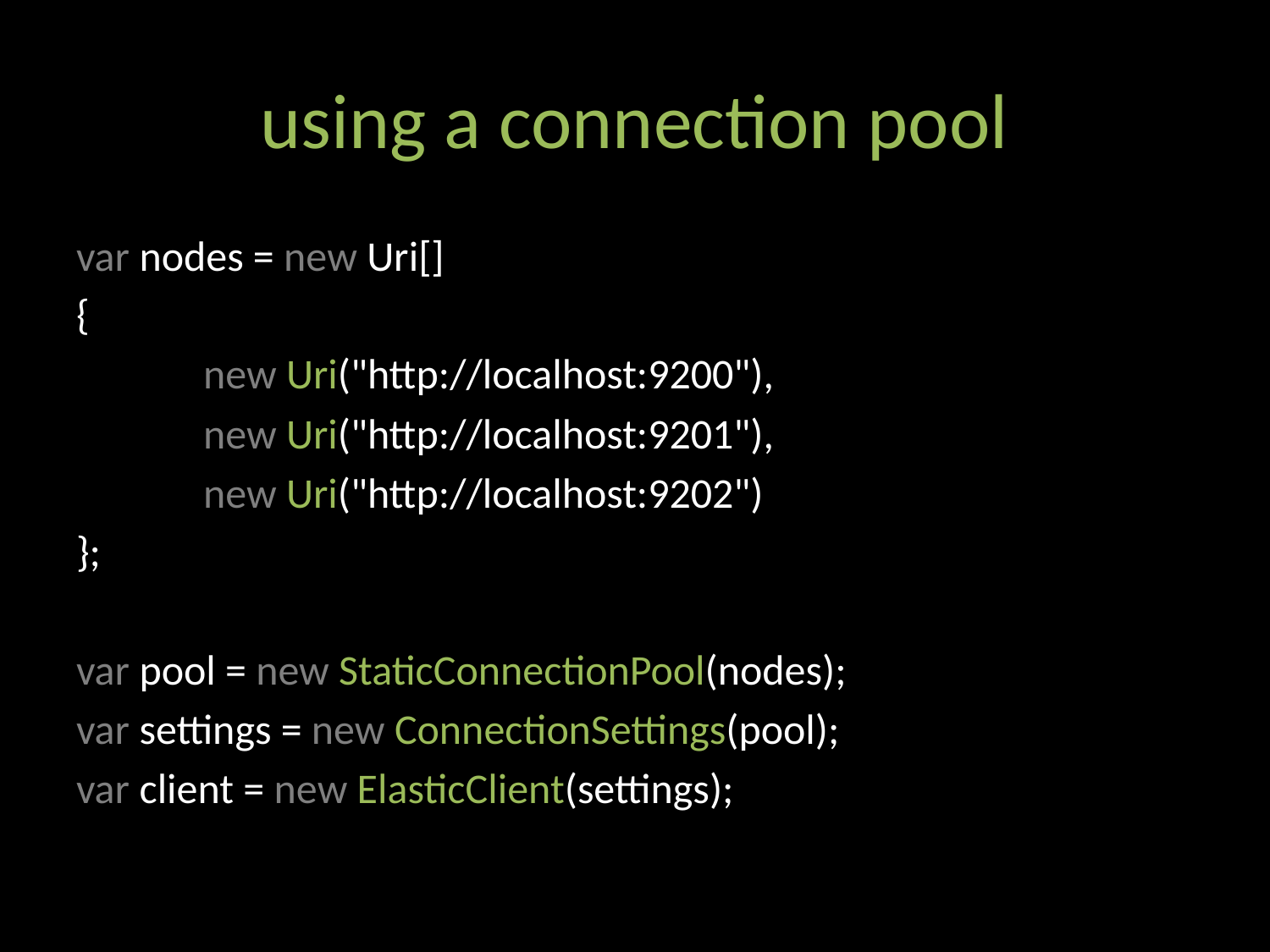

# using a connection pool
var nodes = new Uri[]
{
	new Uri("http://localhost:9200"),
	new Uri("http://localhost:9201"),
	new Uri("http://localhost:9202")
};

var pool = new StaticConnectionPool(nodes);
var settings = new ConnectionSettings(pool);
var client = new ElasticClient(settings);